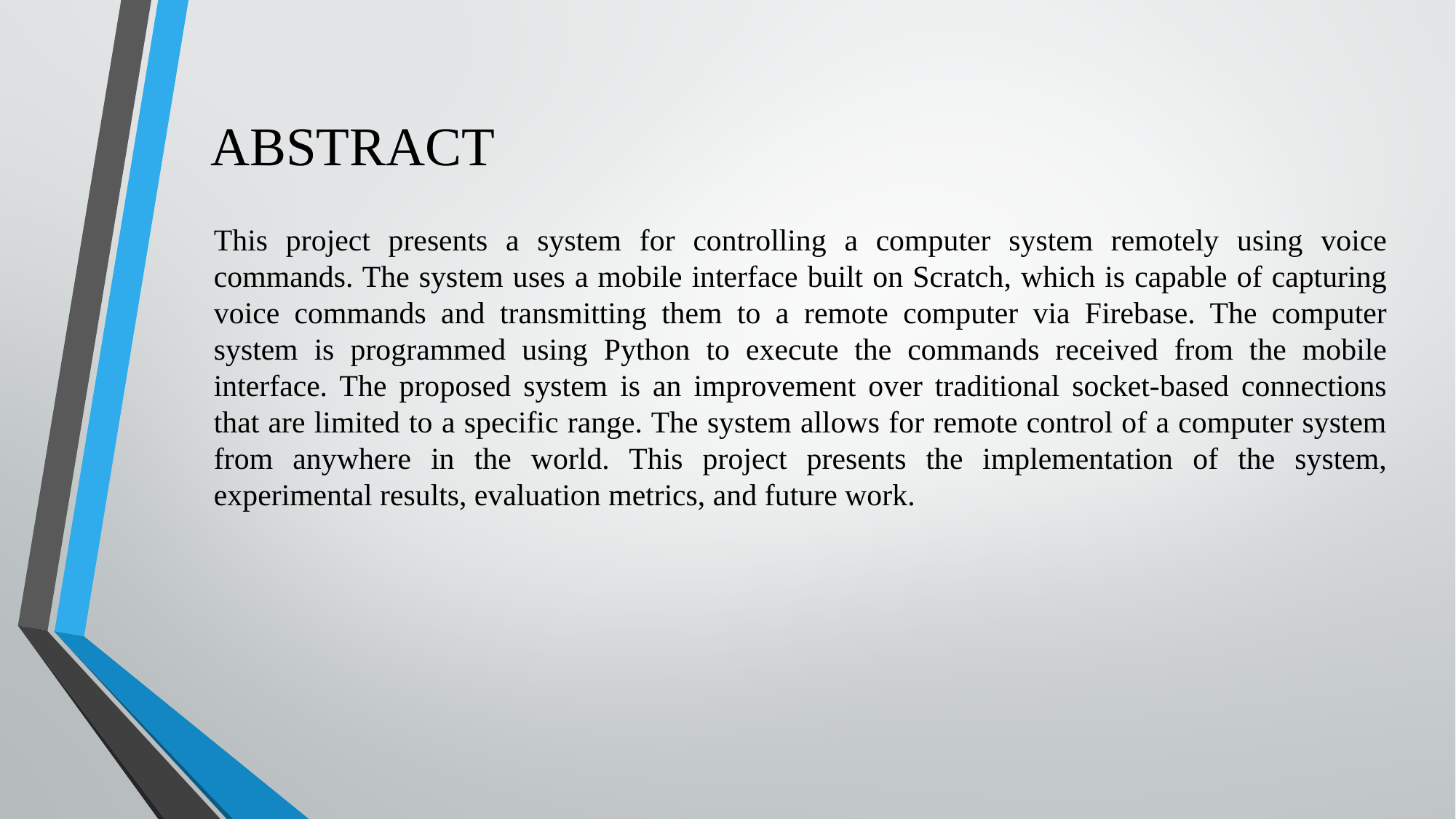

# ABSTRACT
This project presents a system for controlling a computer system remotely using voice commands. The system uses a mobile interface built on Scratch, which is capable of capturing voice commands and transmitting them to a remote computer via Firebase. The computer system is programmed using Python to execute the commands received from the mobile interface. The proposed system is an improvement over traditional socket-based connections that are limited to a specific range. The system allows for remote control of a computer system from anywhere in the world. This project presents the implementation of the system, experimental results, evaluation metrics, and future work.